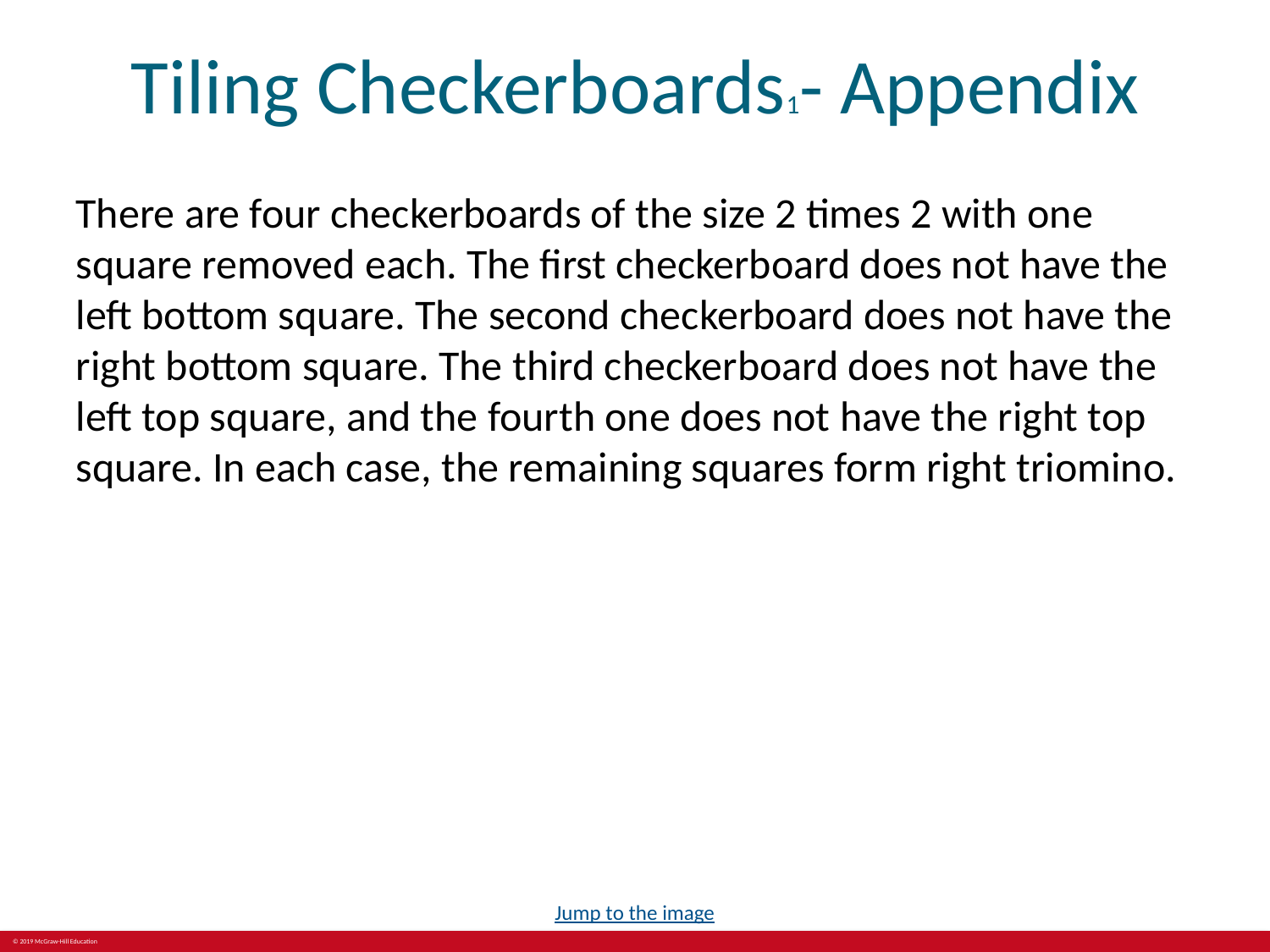

# Tiling Checkerboards1- Appendix
There are four checkerboards of the size 2 times 2 with one square removed each. The first checkerboard does not have the left bottom square. The second checkerboard does not have the right bottom square. The third checkerboard does not have the left top square, and the fourth one does not have the right top square. In each case, the remaining squares form right triomino.
Jump to the image